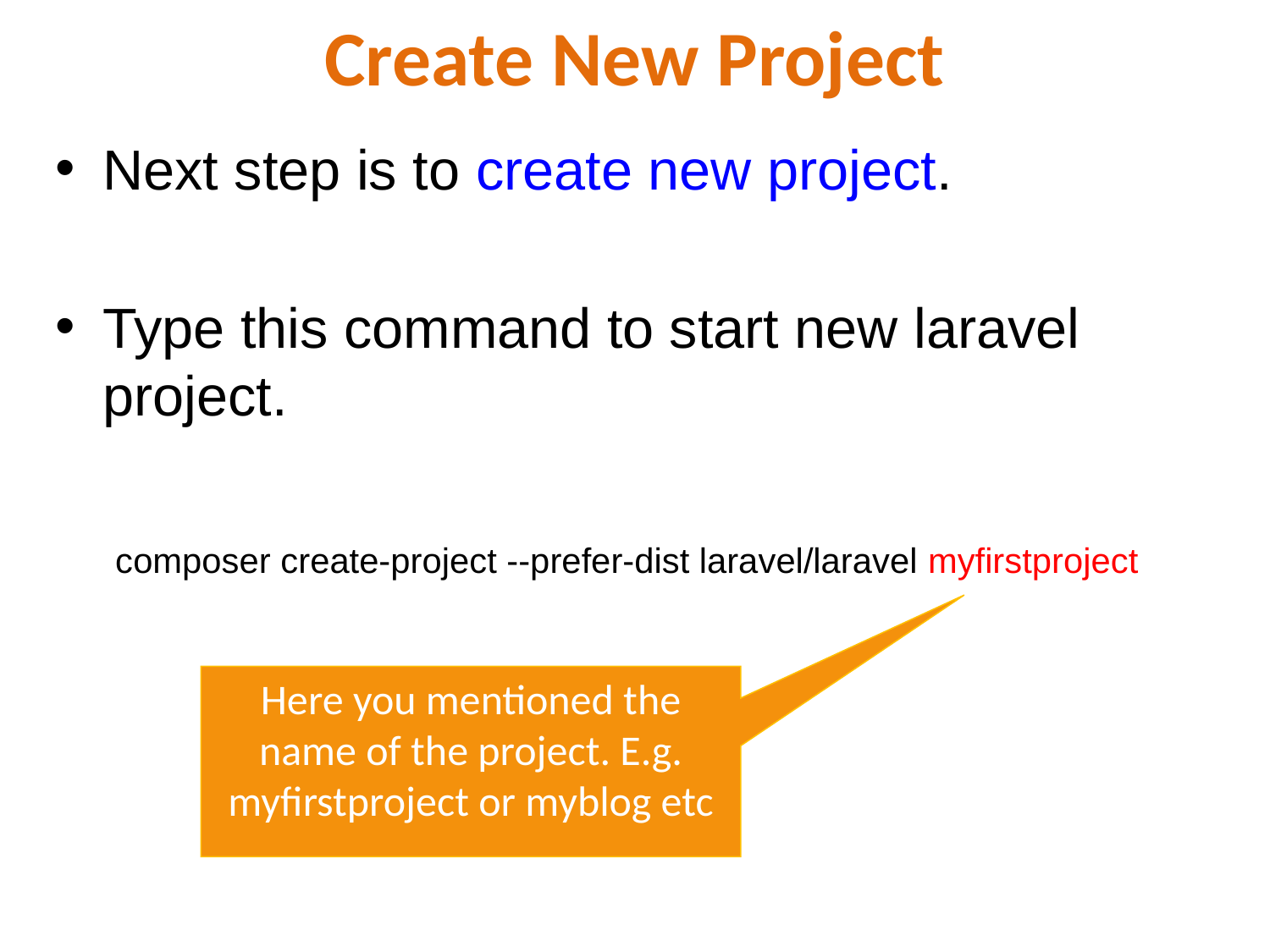

# Create New Project
Next step is to create new project.

Type this command to start new laravel project.

	 composer create-project --prefer-dist laravel/laravel myfirstproject

Here you mentioned the name of the project. E.g. myfirstproject or myblog etc